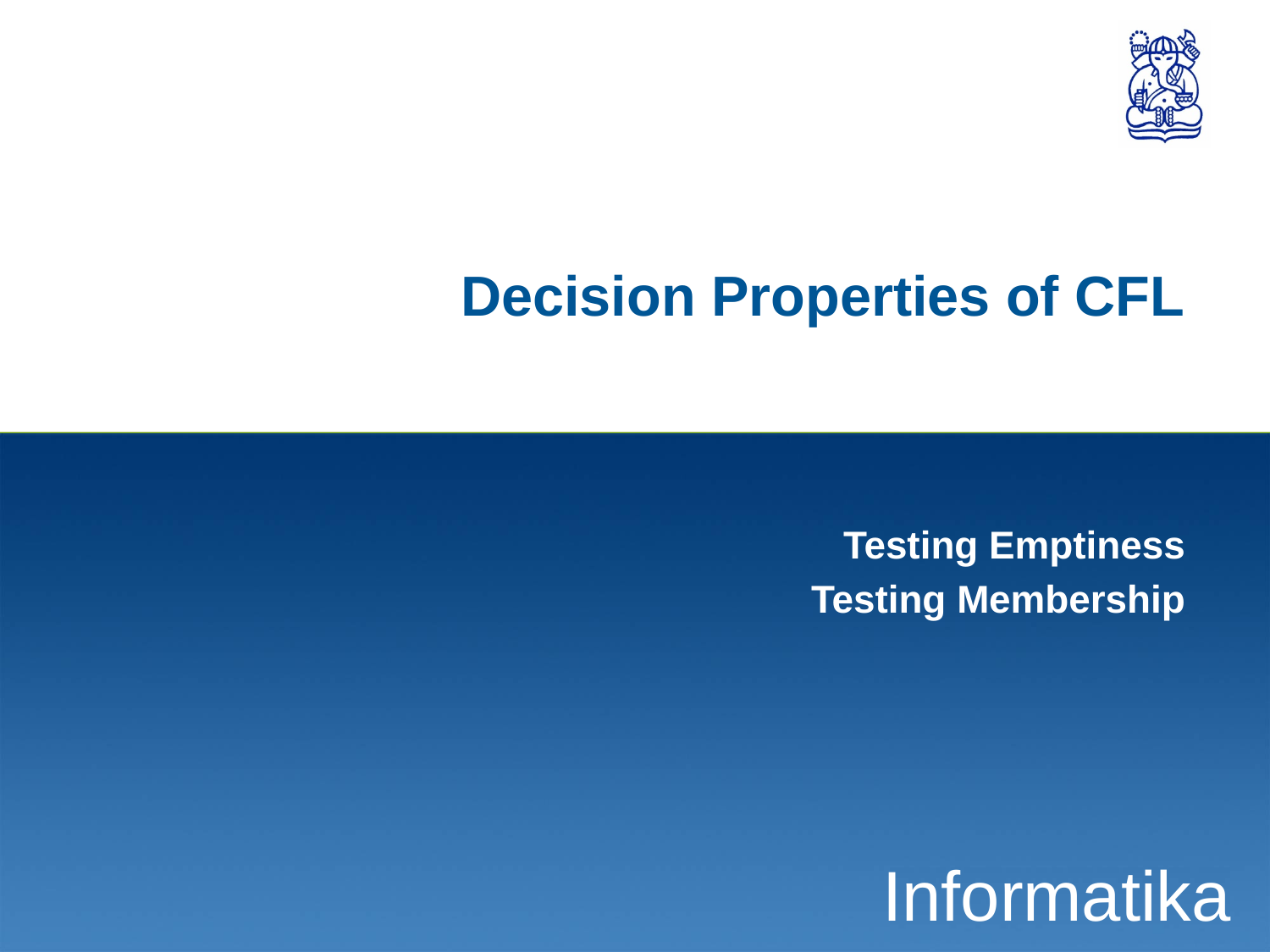

# Decision Properties of CFL
Testing Emptiness
Testing Membership